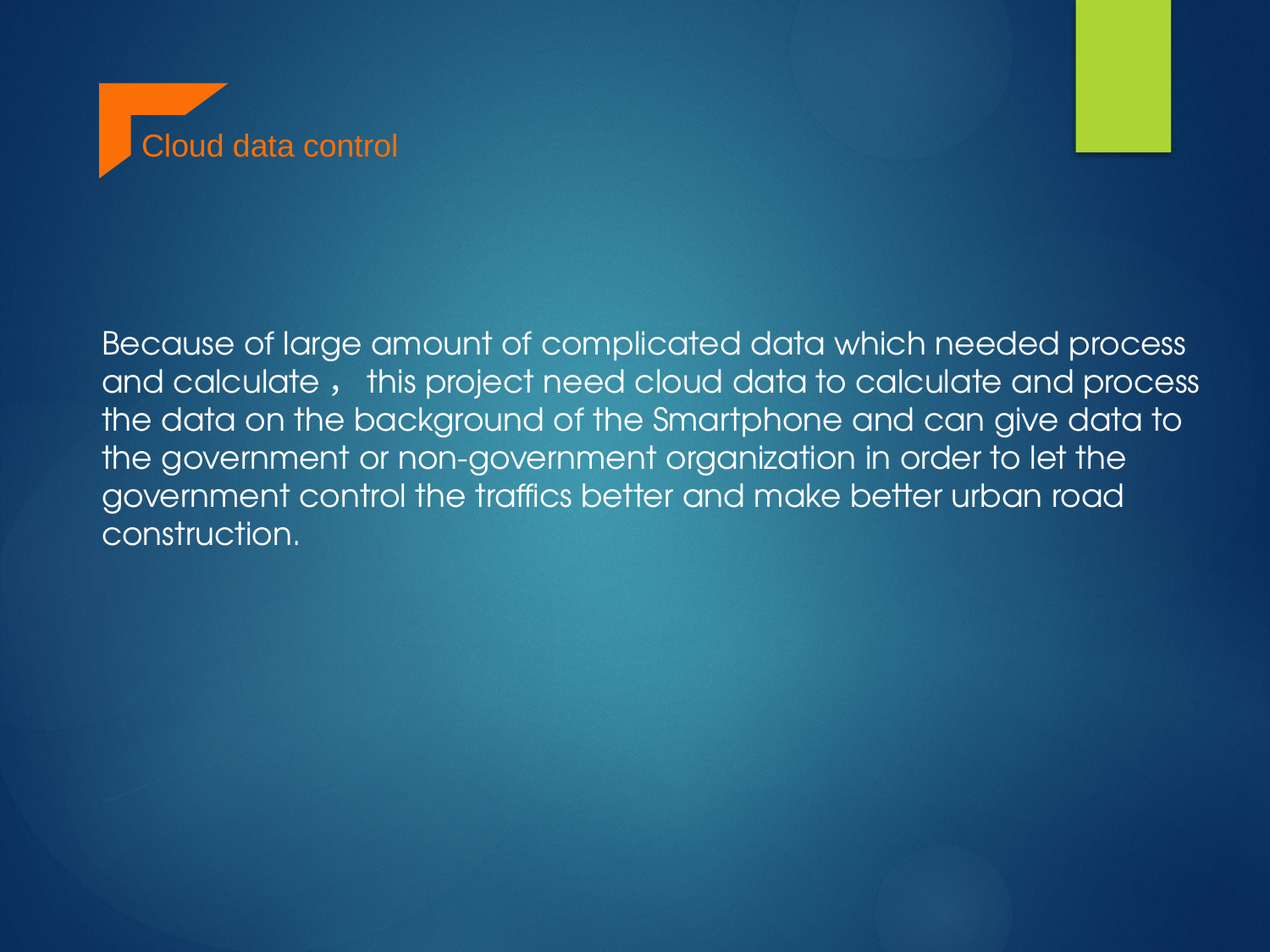

Cloud data control
Because of large amount of complicated data which needed process and calculate，this project need cloud data to calculate and process the data on the background of the Smartphone and can give data to the government or non-government organization in order to let the government control the traffics better and make better urban road construction.